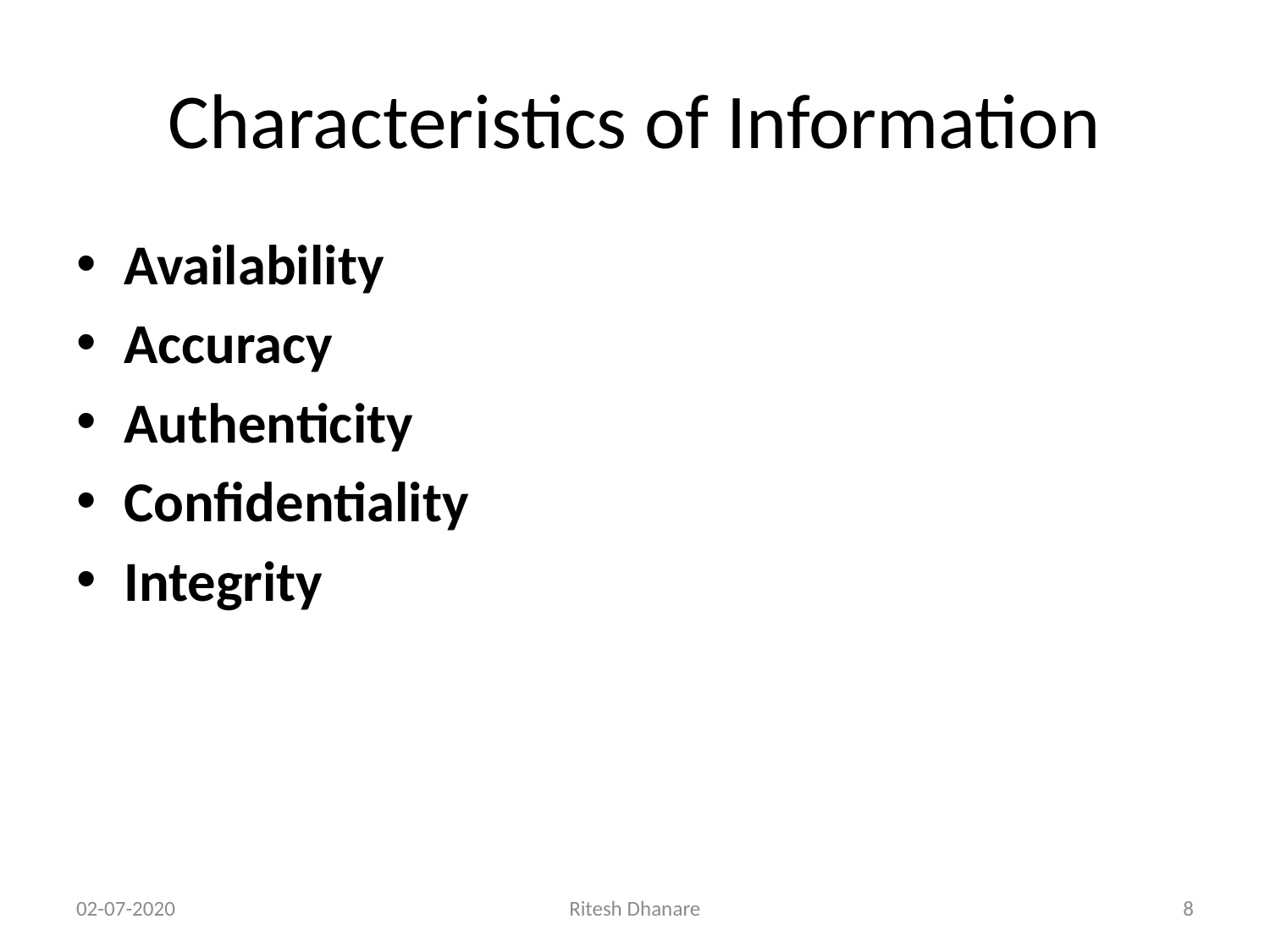

# Characteristics of Information
Availability
Accuracy
Authenticity
Confidentiality
Integrity
02-07-2020
Ritesh Dhanare
8